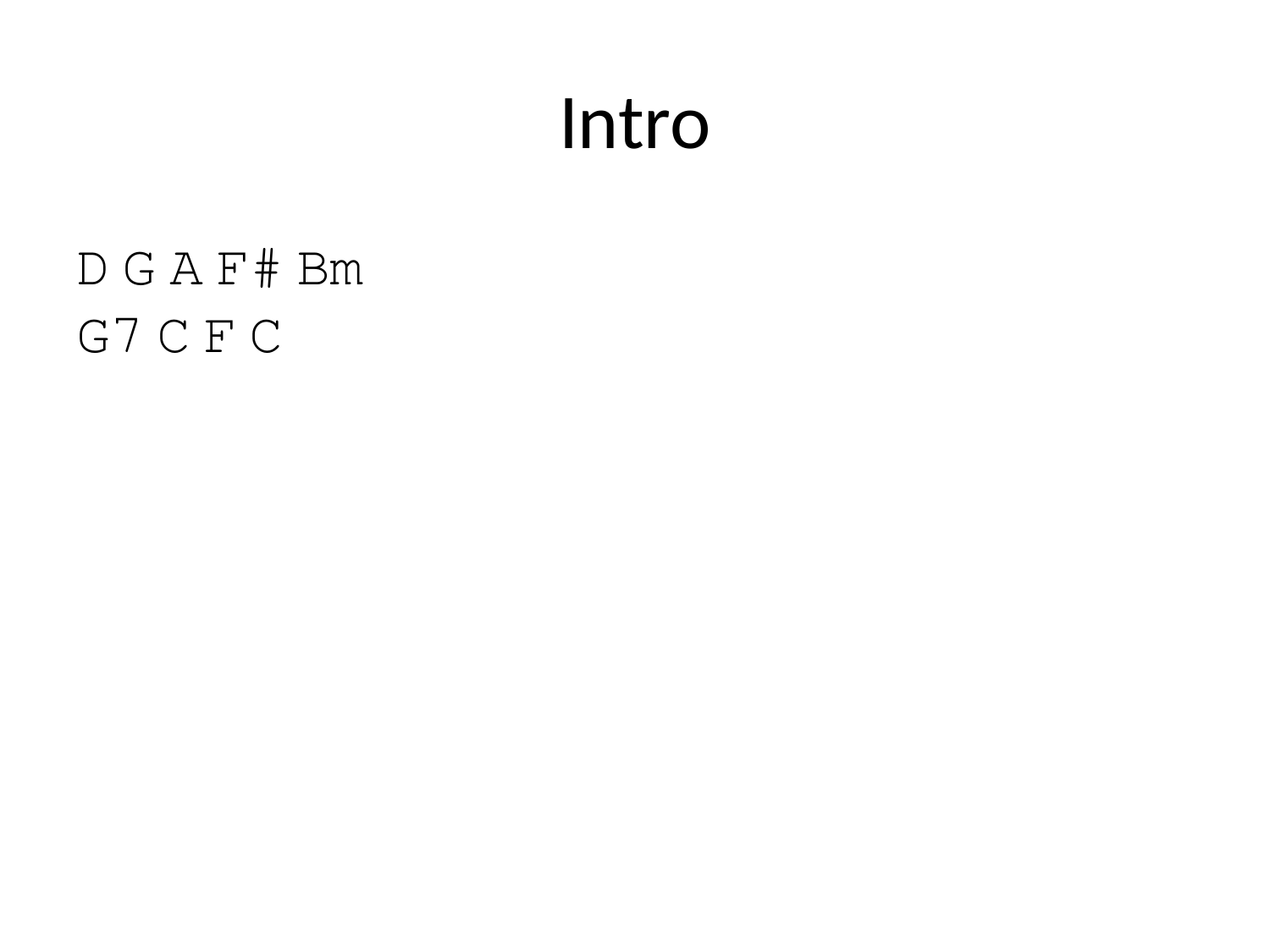

# Intro
D G A F# Bm
G7 C F C